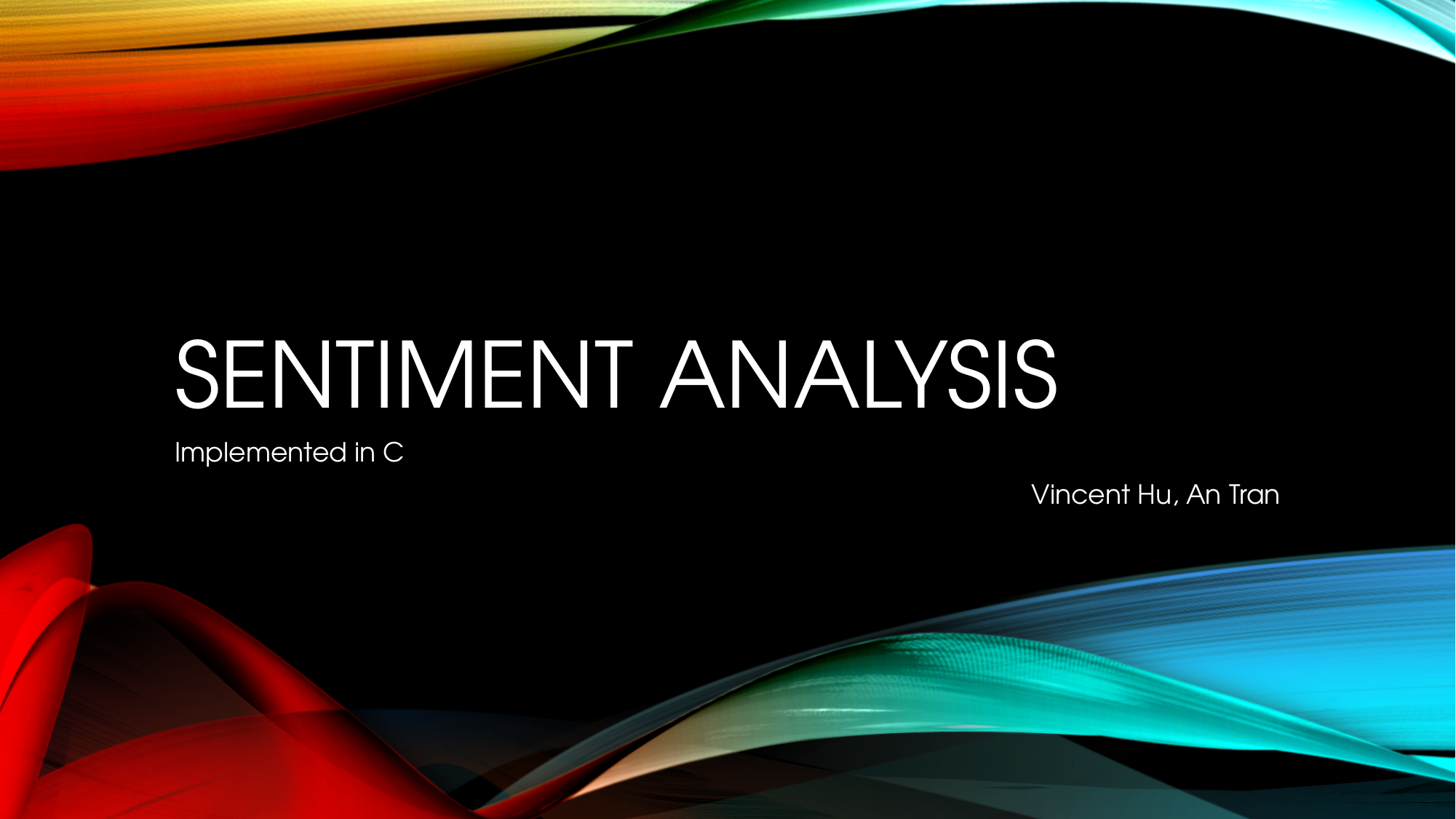

# Sentiment Analysis
Implemented in C
Vincent Hu, An Tran